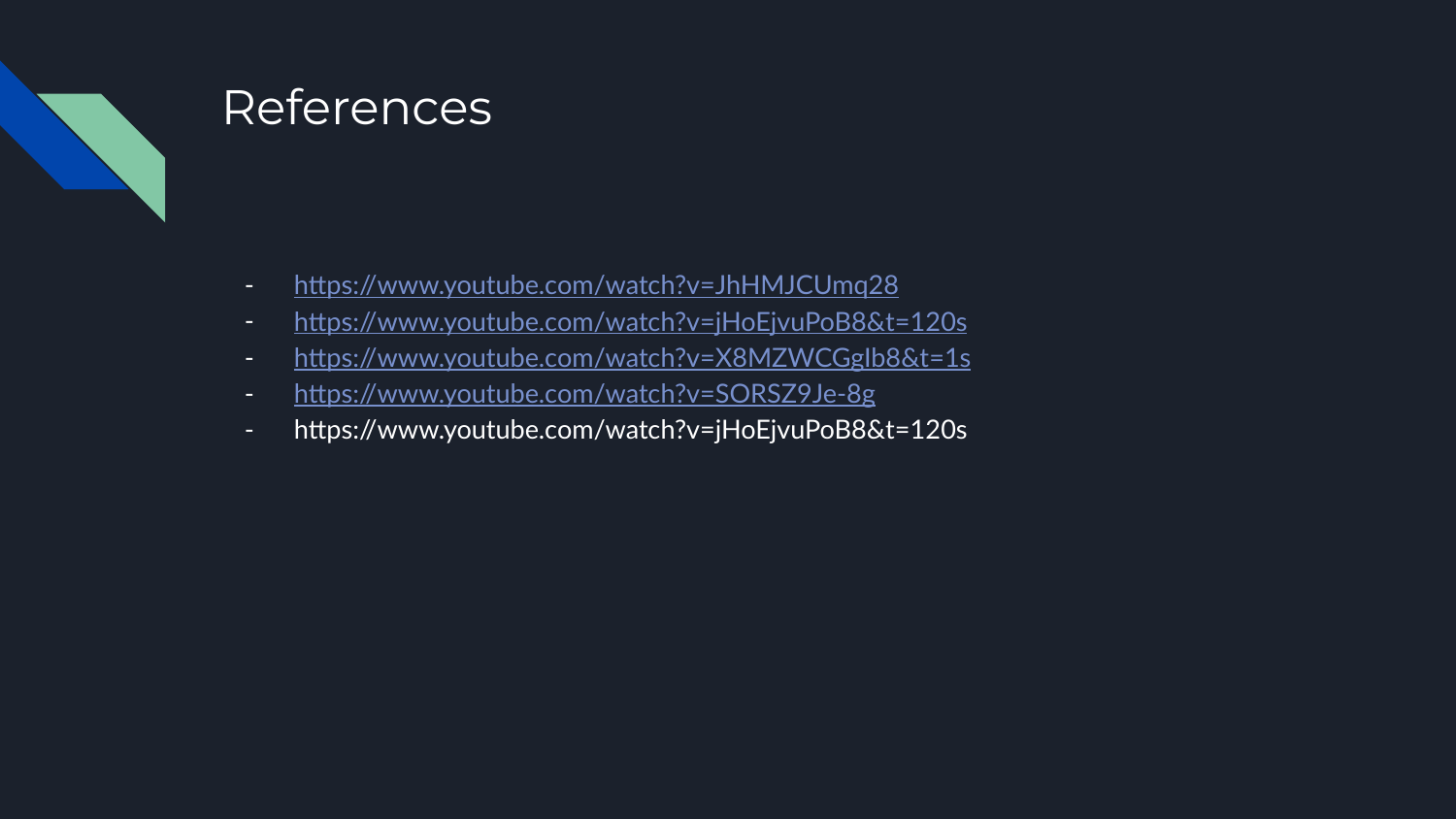

# References
https://www.youtube.com/watch?v=JhHMJCUmq28
https://www.youtube.com/watch?v=jHoEjvuPoB8&t=120s
https://www.youtube.com/watch?v=X8MZWCGgIb8&t=1s
https://www.youtube.com/watch?v=SORSZ9Je-8g
https://www.youtube.com/watch?v=jHoEjvuPoB8&t=120s